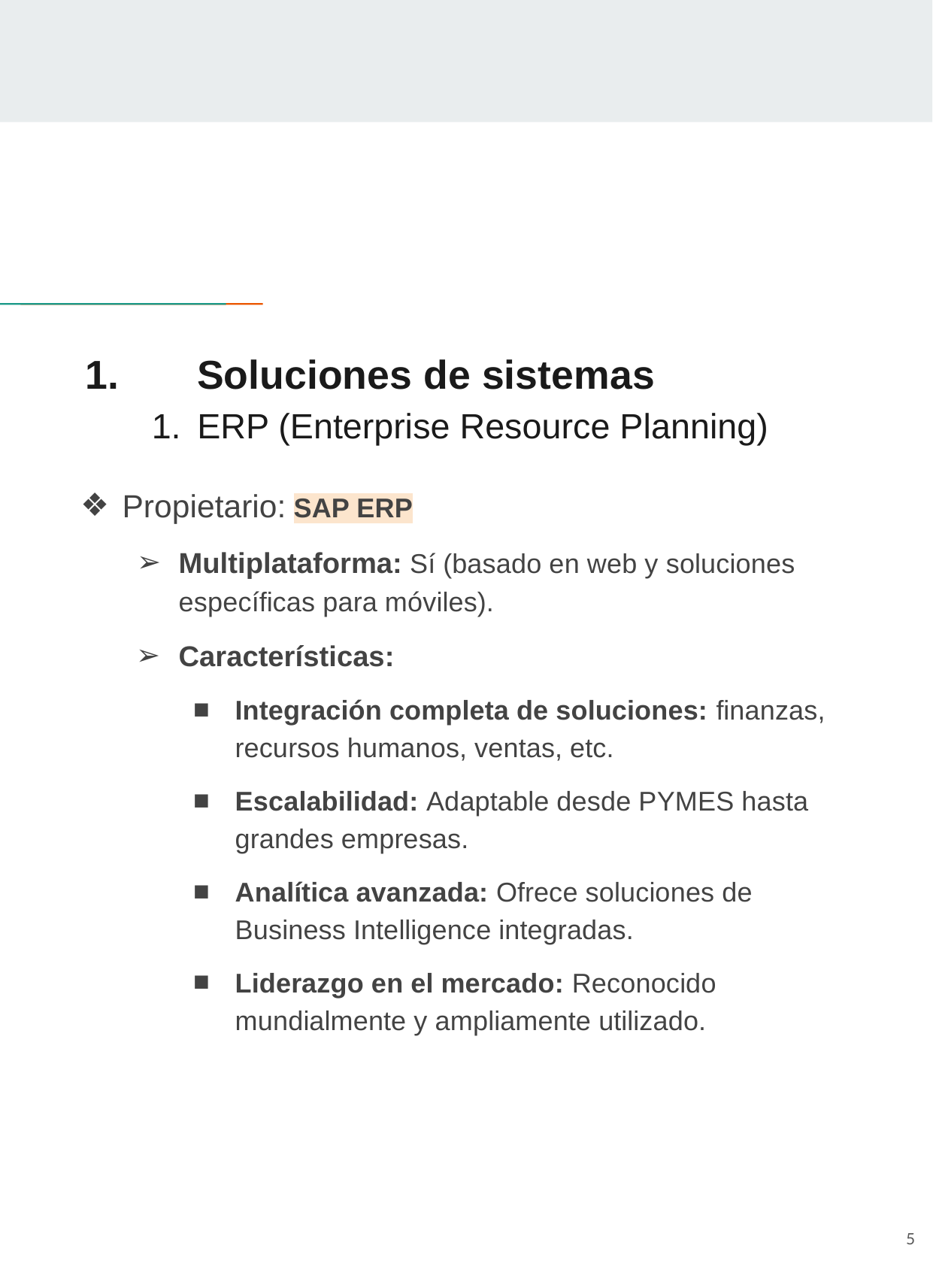

# 1.	Soluciones de sistemas
ERP (Enterprise Resource Planning)
Propietario: SAP ERP
Multiplataforma: Sí (basado en web y soluciones específicas para móviles).
Características:
Integración completa de soluciones: finanzas, recursos humanos, ventas, etc.
Escalabilidad: Adaptable desde PYMES hasta grandes empresas.
Analítica avanzada: Ofrece soluciones de Business Intelligence integradas.
Liderazgo en el mercado: Reconocido mundialmente y ampliamente utilizado.

5